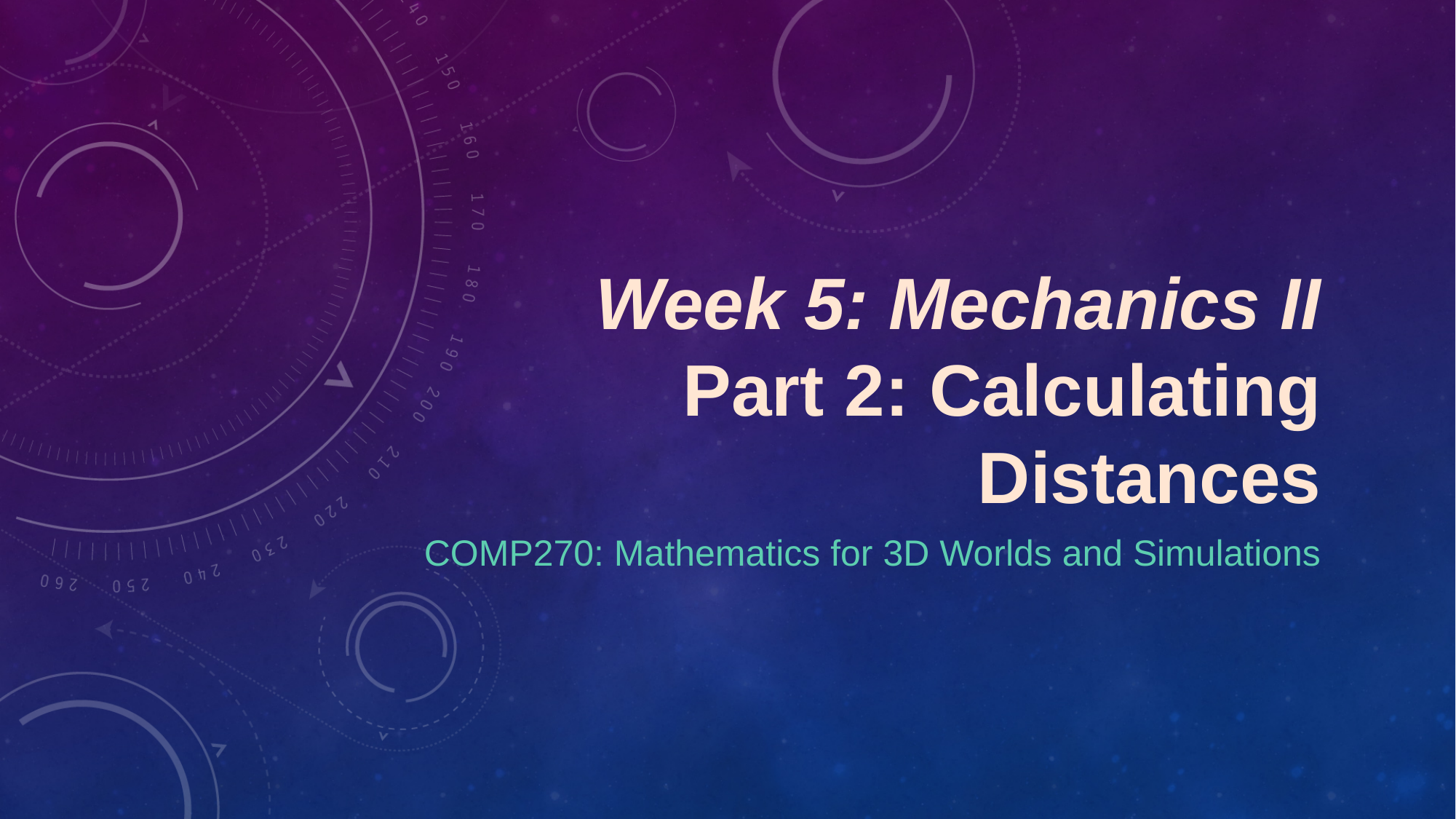

# Week 5: Mechanics II Part 2: Calculating Distances
COMP270: Mathematics for 3D Worlds and Simulations